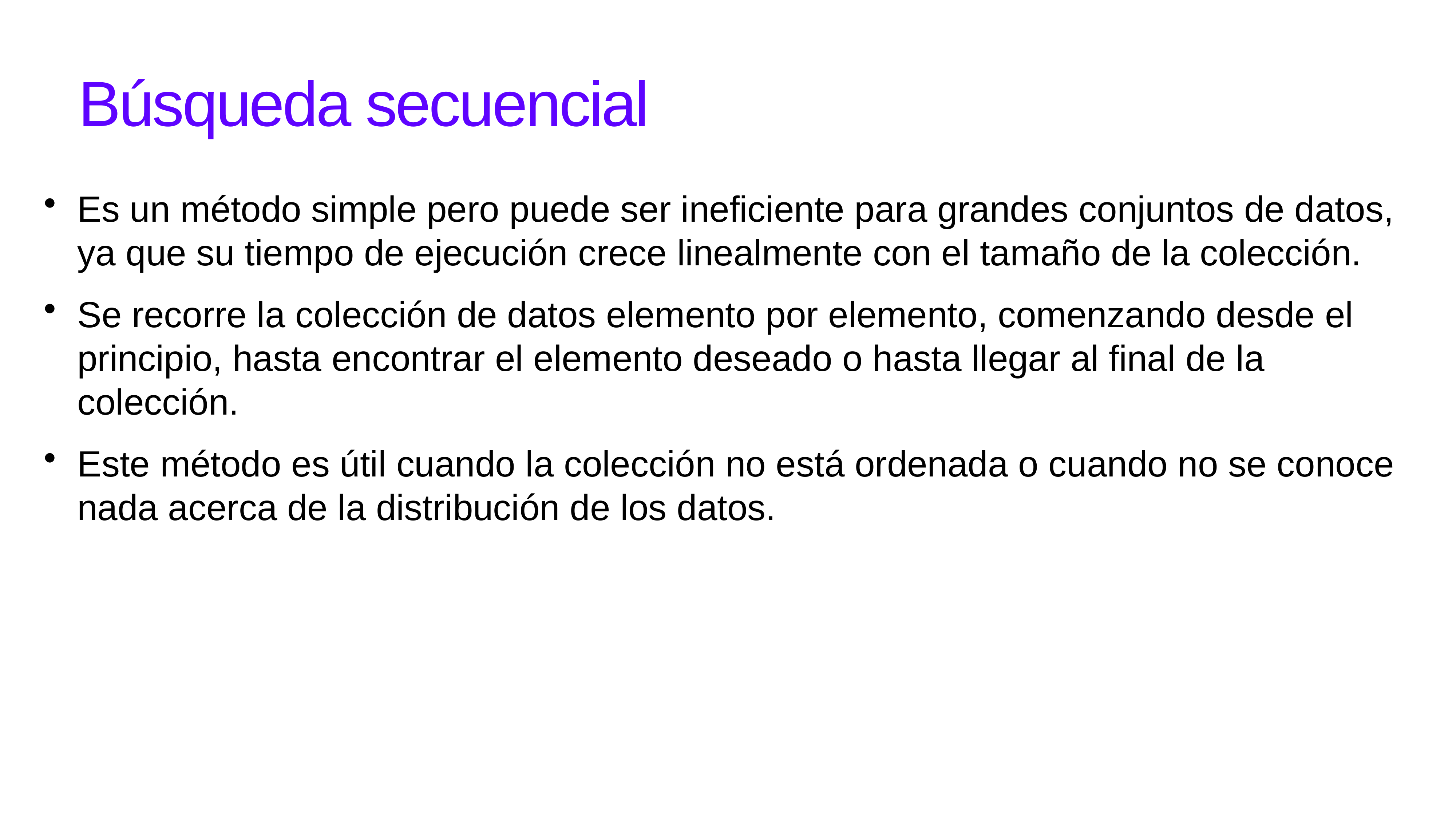

# Búsqueda secuencial
Es un método simple pero puede ser ineficiente para grandes conjuntos de datos, ya que su tiempo de ejecución crece linealmente con el tamaño de la colección.
Se recorre la colección de datos elemento por elemento, comenzando desde el principio, hasta encontrar el elemento deseado o hasta llegar al final de la colección.
Este método es útil cuando la colección no está ordenada o cuando no se conoce nada acerca de la distribución de los datos.